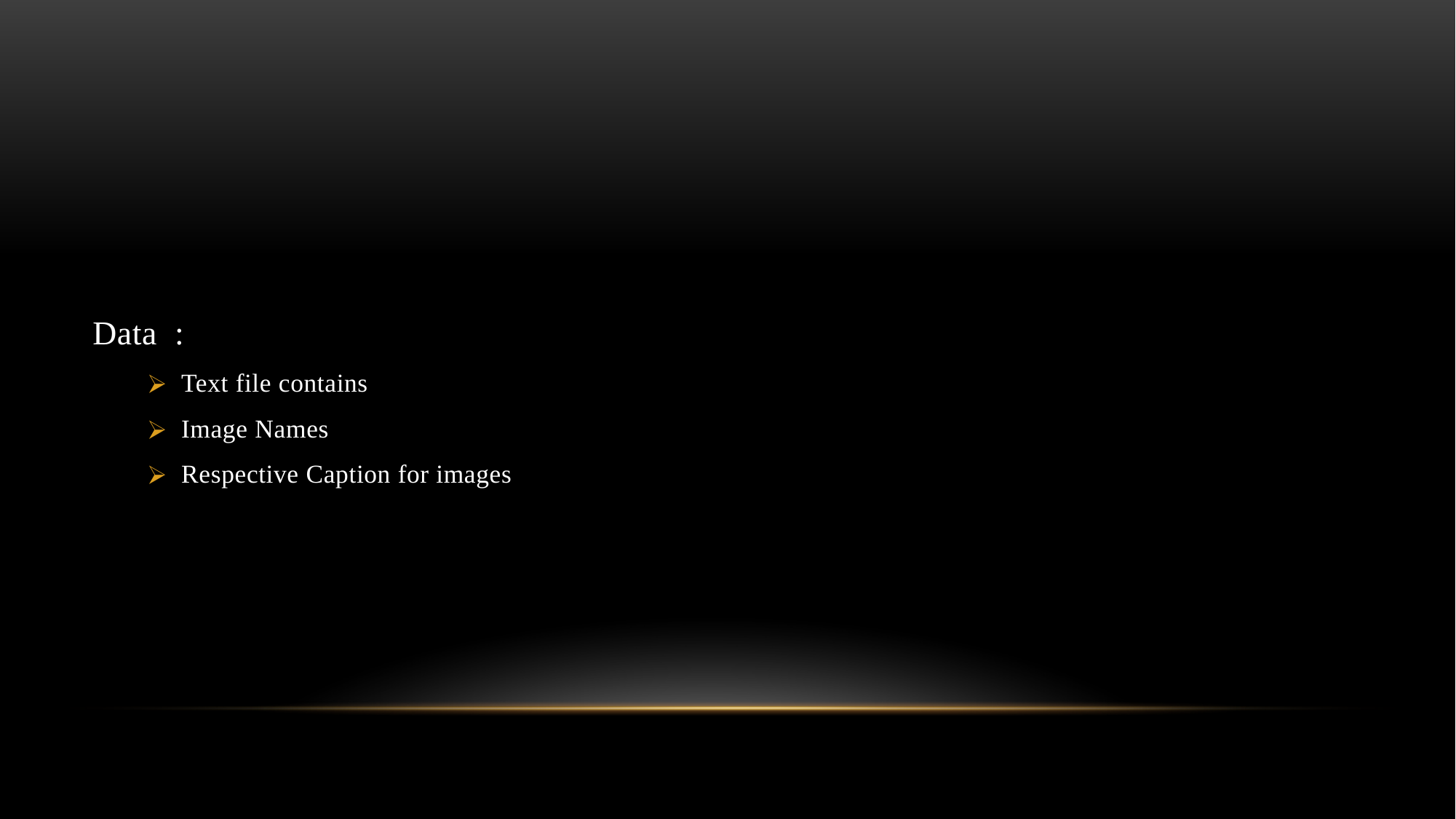

Data  :
Text file contains
Image Names
Respective Caption for images